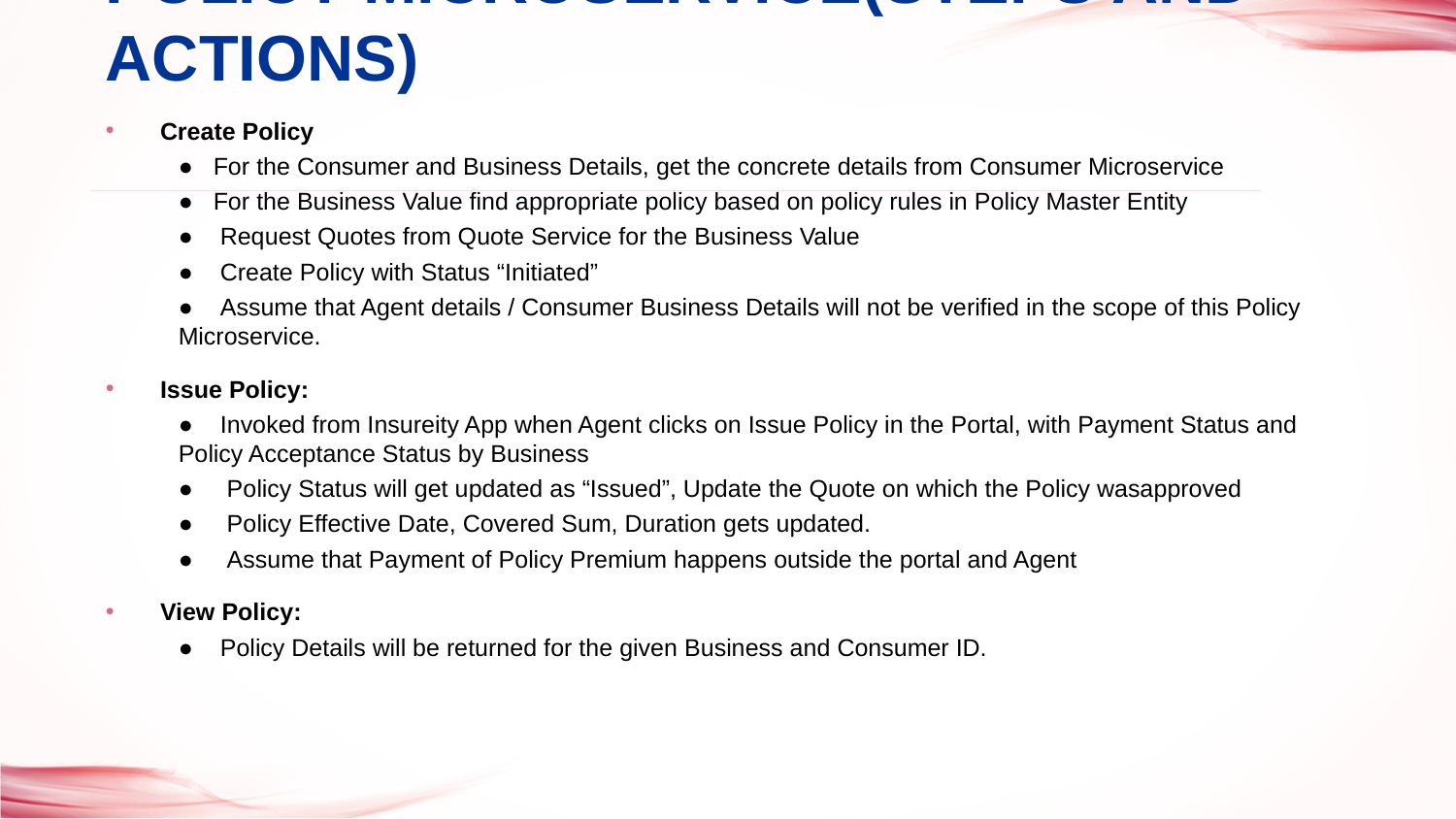

policy microservice(steps and actions)
# Create Policy
●   For the Consumer and Business Details, get the concrete details from Consumer Microservice
●   For the Business Value find appropriate policy based on policy rules in Policy Master Entity
●    Request Quotes from Quote Service for the Business Value
●    Create Policy with Status “Initiated”
●    Assume that Agent details / Consumer Business Details will not be verified in the scope of this Policy Microservice.
Issue Policy:
●    Invoked from Insureity App when Agent clicks on Issue Policy in the Portal, with Payment Status and Policy Acceptance Status by Business
●     Policy Status will get updated as “Issued”, Update the Quote on which the Policy wasapproved
●     Policy Effective Date, Covered Sum, Duration gets updated.
●     Assume that Payment of Policy Premium happens outside the portal and Agent
View Policy:
●    Policy Details will be returned for the given Business and Consumer ID.